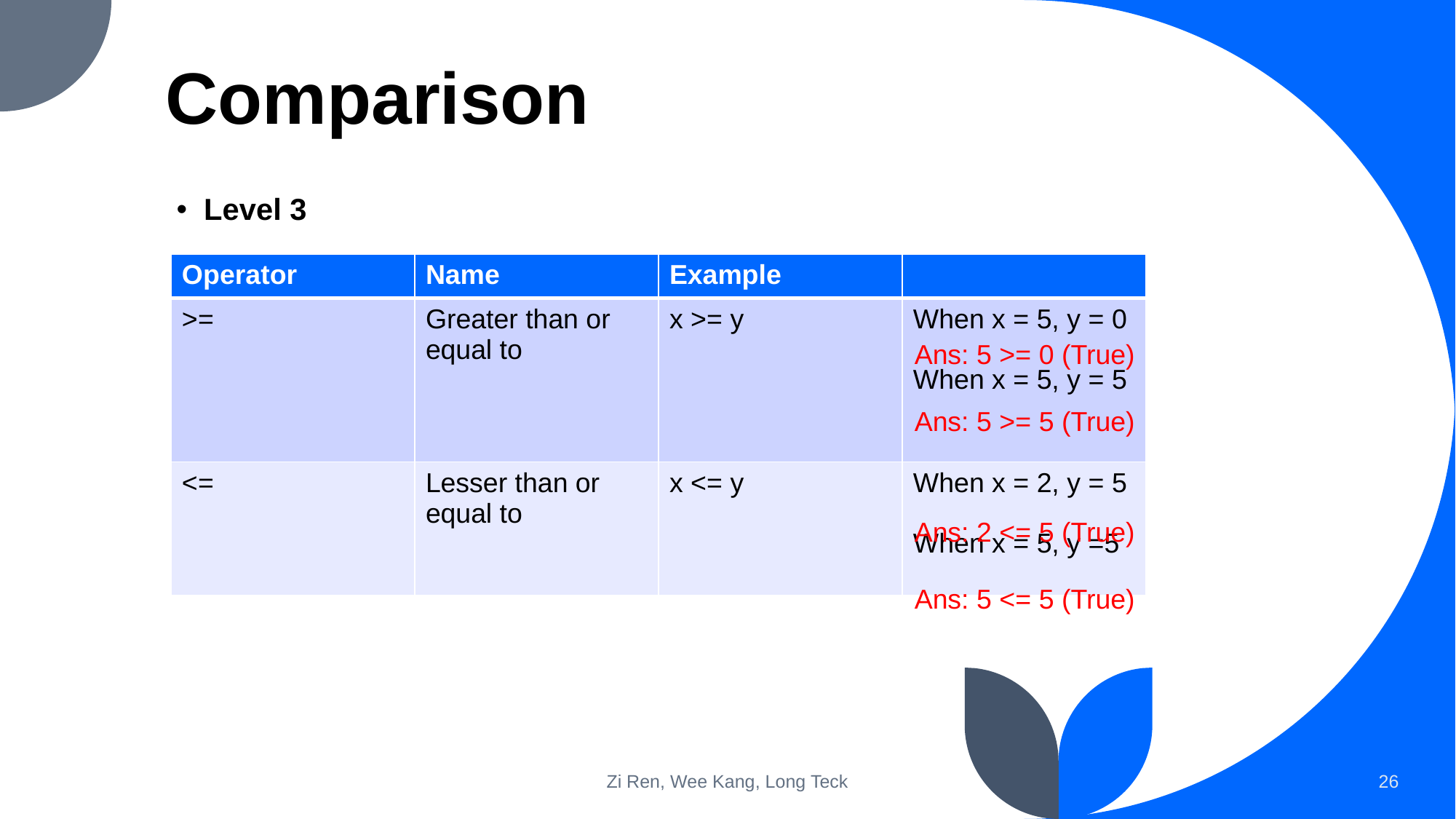

# Comparison
Level 3

| Operator | Name | Example |  |
| --- | --- | --- | --- |
| >= | Greater than or equal to | x >= y | When x = 5, y = 0  When x = 5, y = 5 |
| <= | Lesser than or equal to | x <= y | When x = 2, y = 5  When x = 5, y =5 |
Ans: 5 >= 0 (True)
Ans: 5 >= 5 (True)
Ans: 2 <= 5 (True)
Ans: 5 <= 5 (True)
Zi Ren, Wee Kang, Long Teck
26